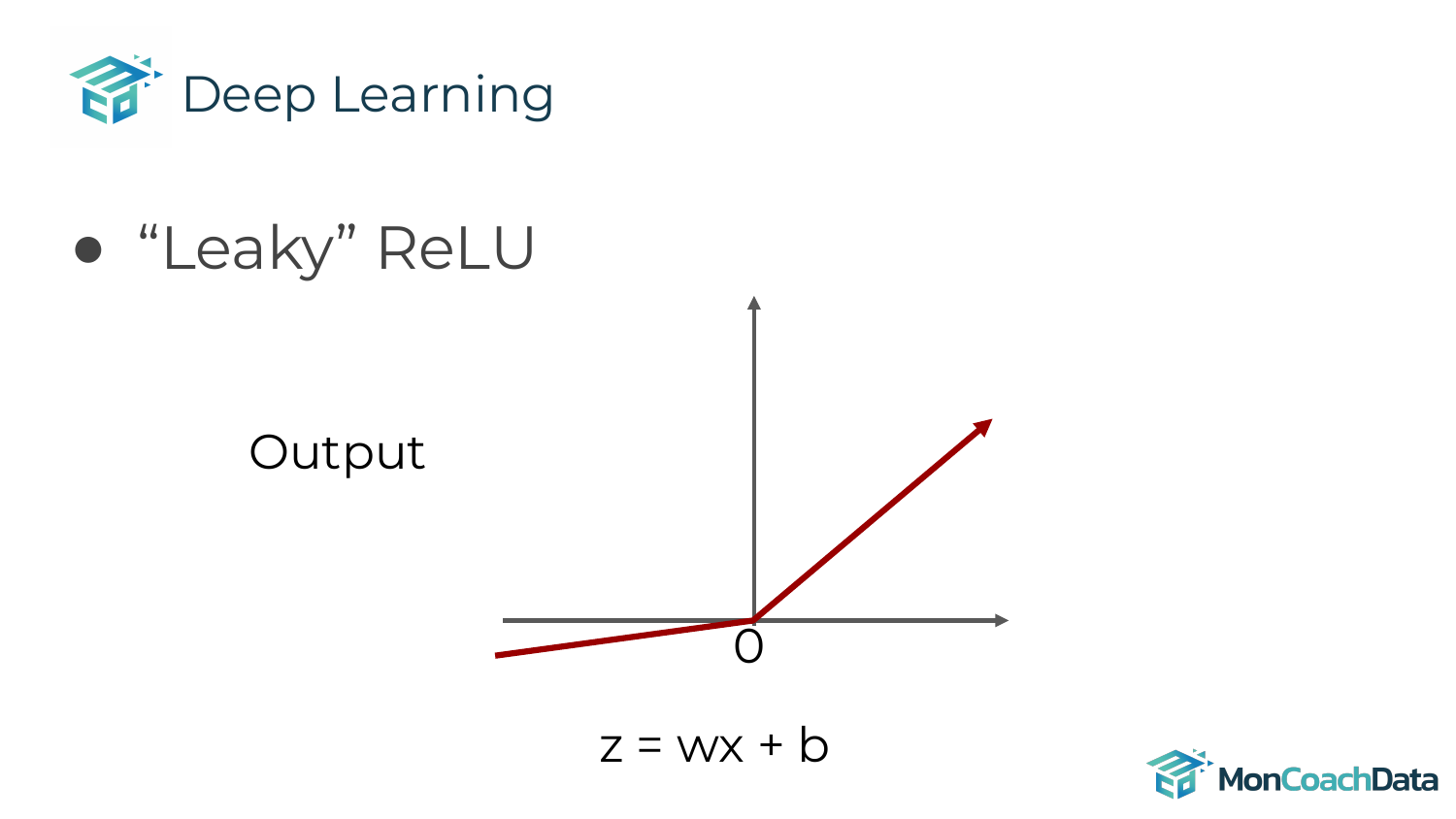

# Deep Learning
“Leaky” ReLU
Output

0
z = wx + b